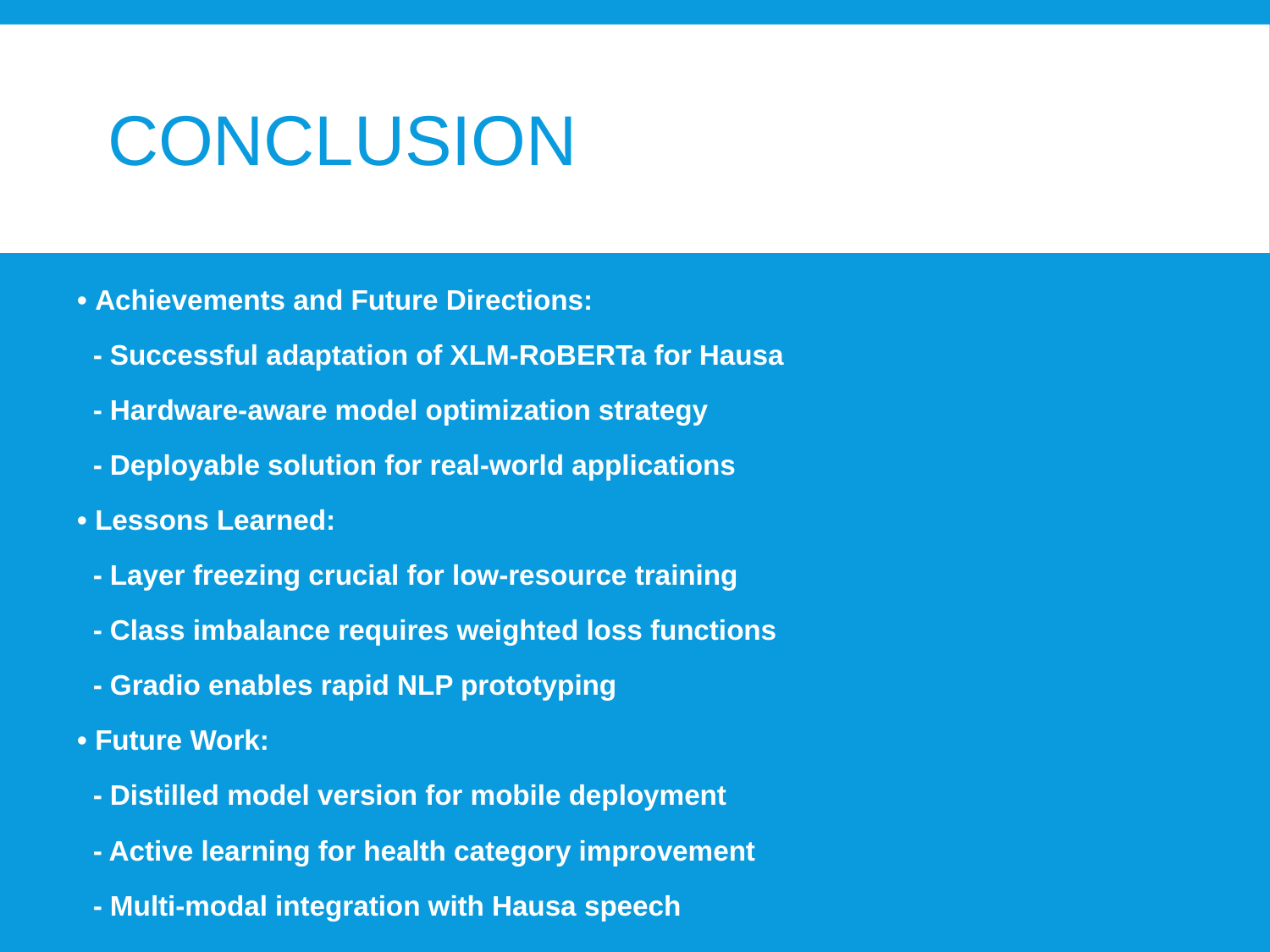

# Conclusion
• Achievements and Future Directions:
  - Successful adaptation of XLM-RoBERTa for Hausa
  - Hardware-aware model optimization strategy
  - Deployable solution for real-world applications
• Lessons Learned:
  - Layer freezing crucial for low-resource training
  - Class imbalance requires weighted loss functions
  - Gradio enables rapid NLP prototyping
• Future Work:
  - Distilled model version for mobile deployment
  - Active learning for health category improvement
  - Multi-modal integration with Hausa speech